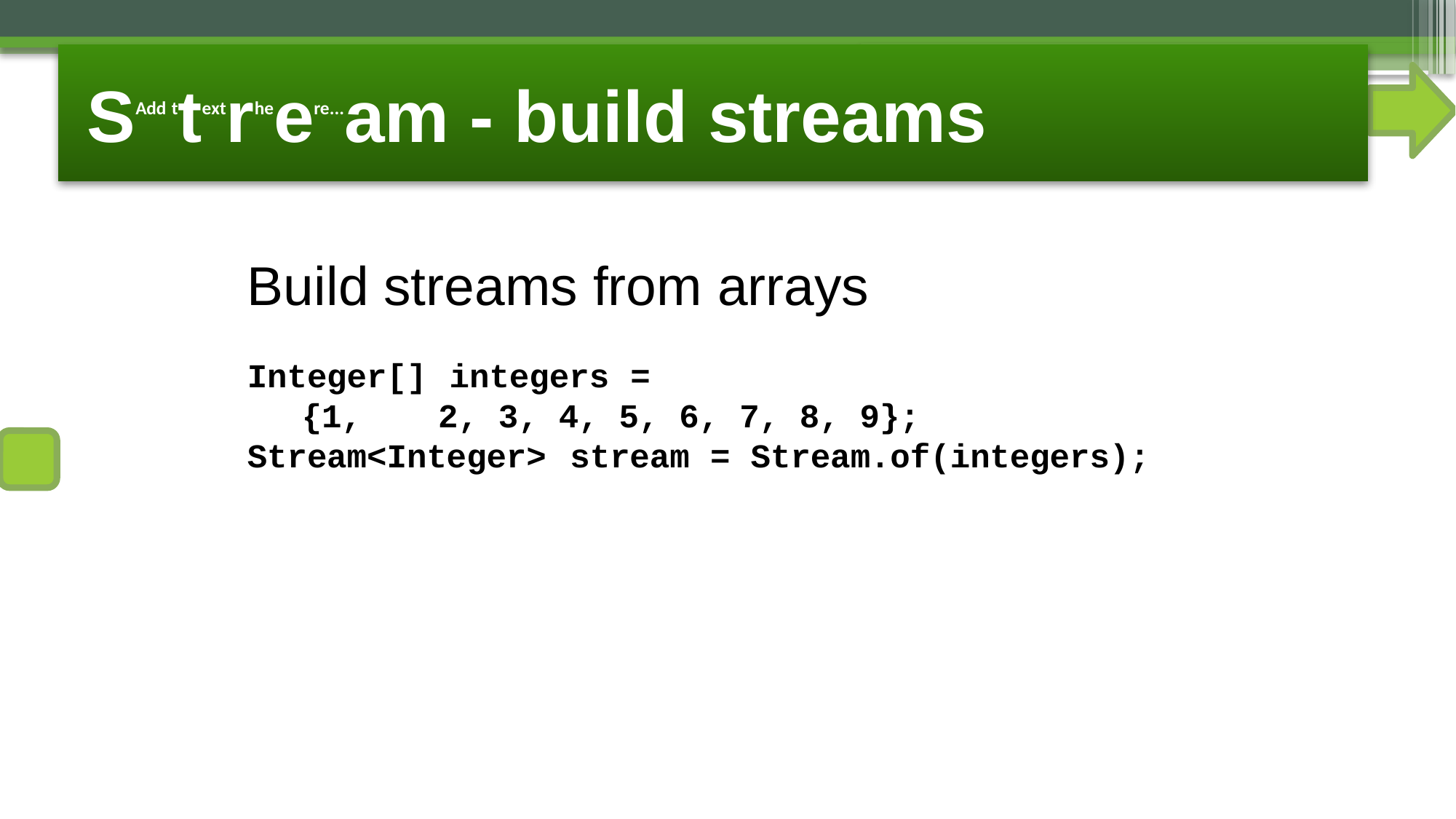

# SAdd ttextrheere...am - build streams
Build streams from arrays
Integer[]	integers	=
{1,	2,	3,	4,	5,	6,	7,	8,	9};
Stream<Integer>	stream	=	Stream.of(integers);